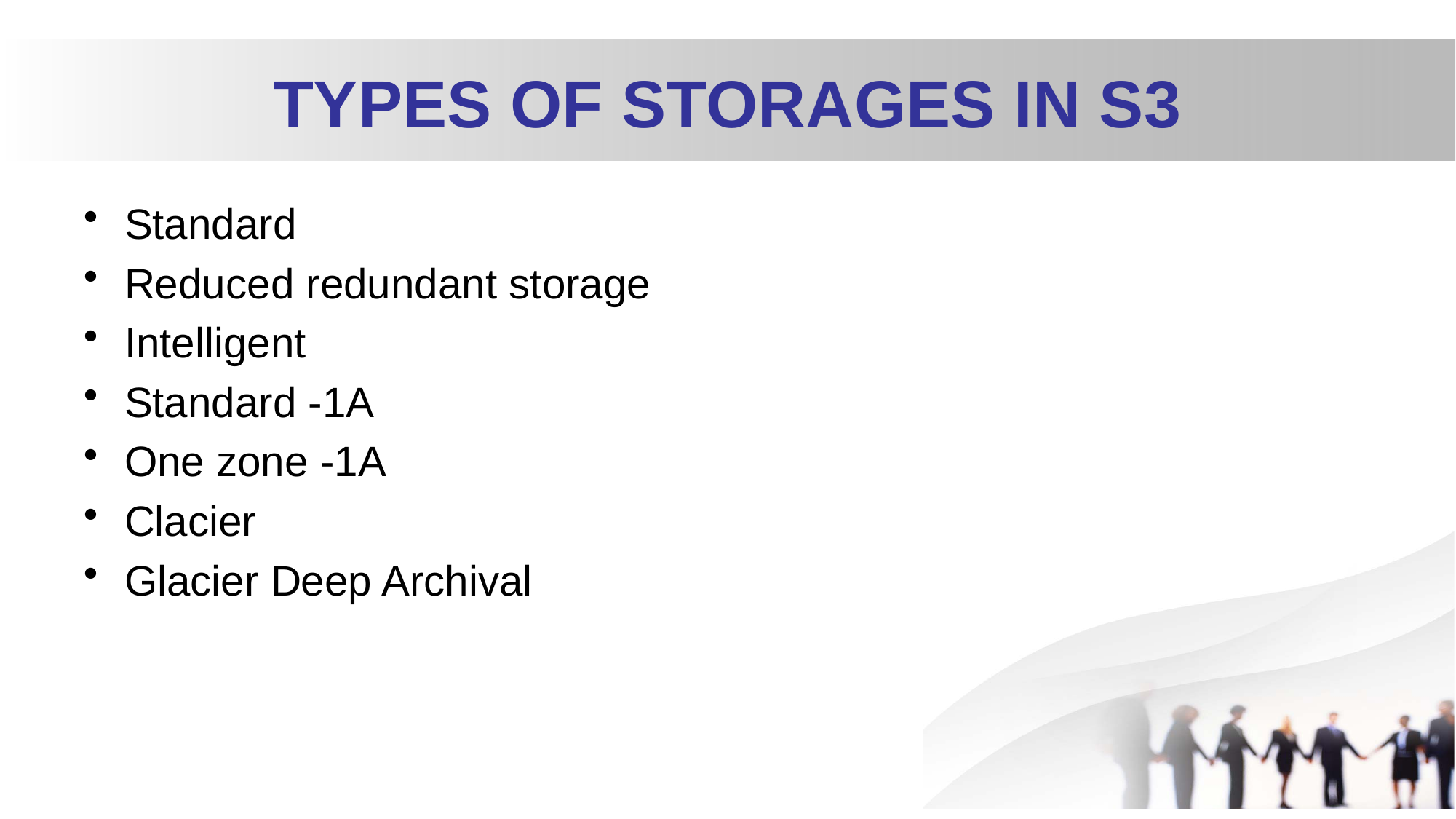

# TYPES OF STORAGES IN S3
Standard
Reduced redundant storage
Intelligent
Standard -1A
One zone -1A
Clacier
Glacier Deep Archival